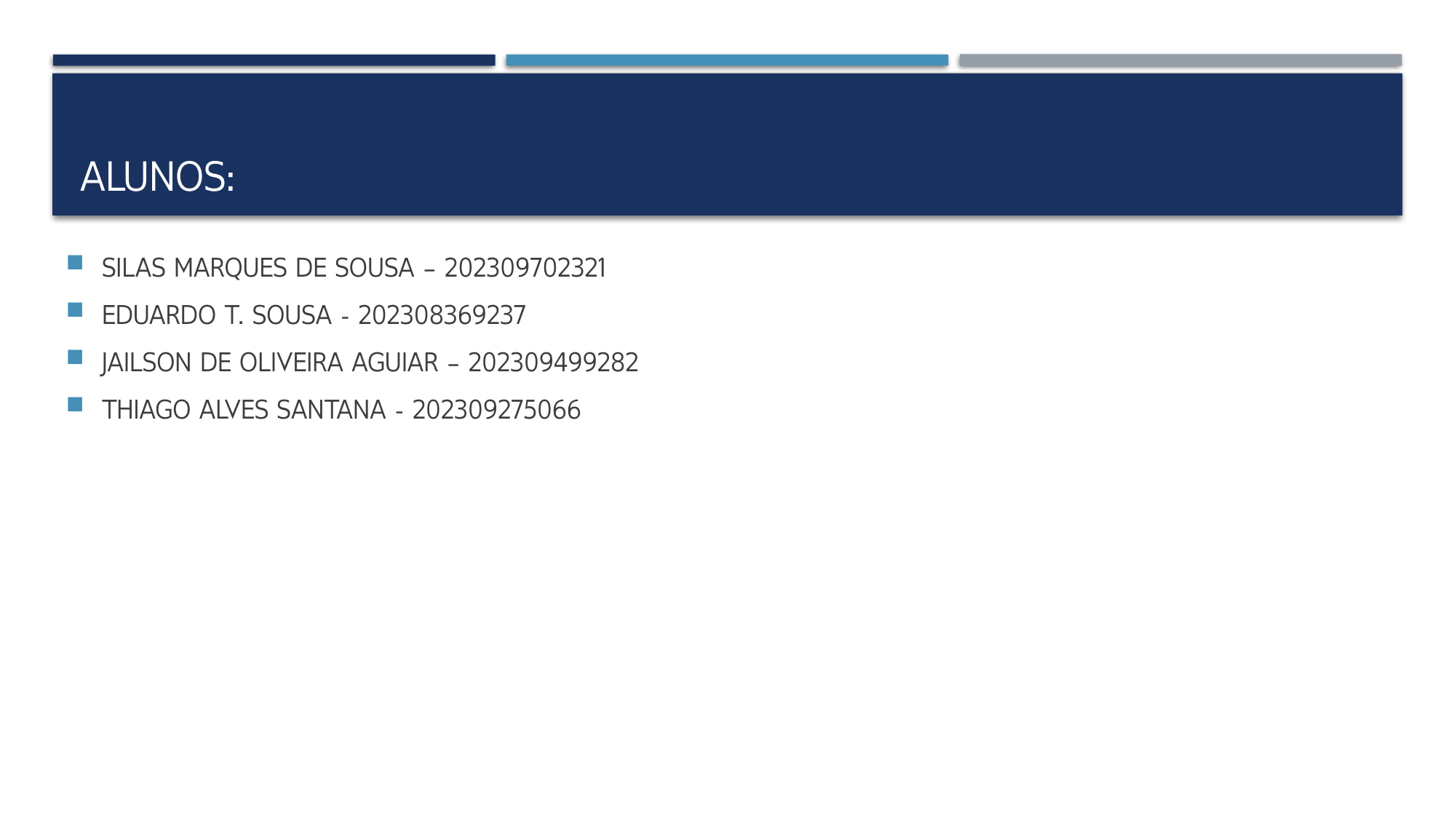

# ALUNOS:
SILAS MARQUES DE SOUSA – 202309702321
EDUARDO T. SOUSA - 202308369237
JAILSON DE OLIVEIRA AGUIAR – 202309499282
THIAGO ALVES SANTANA - 202309275066